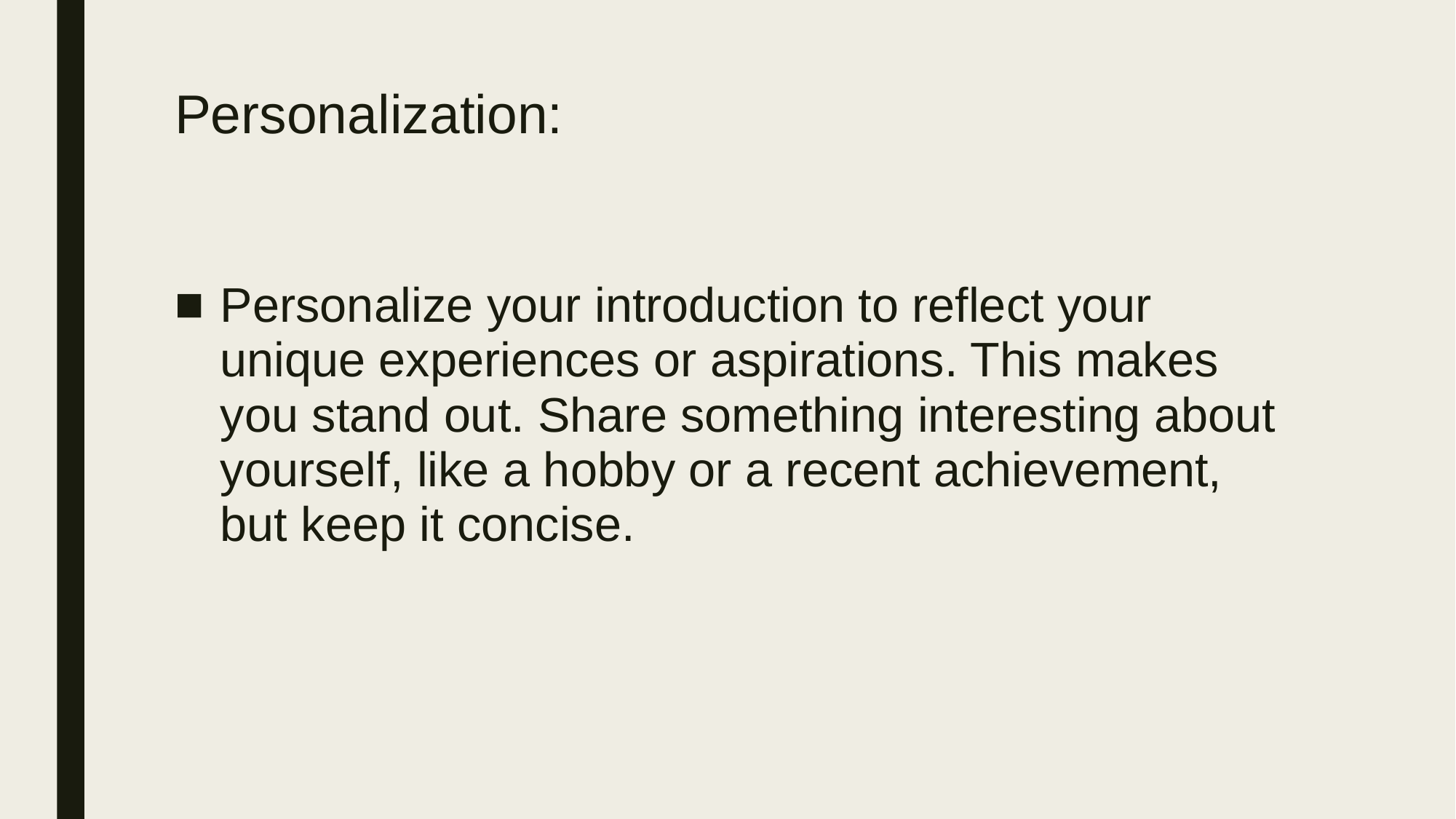

# Personalization:
Personalize your introduction to reflect your unique experiences or aspirations. This makes you stand out. Share something interesting about yourself, like a hobby or a recent achievement, but keep it concise.